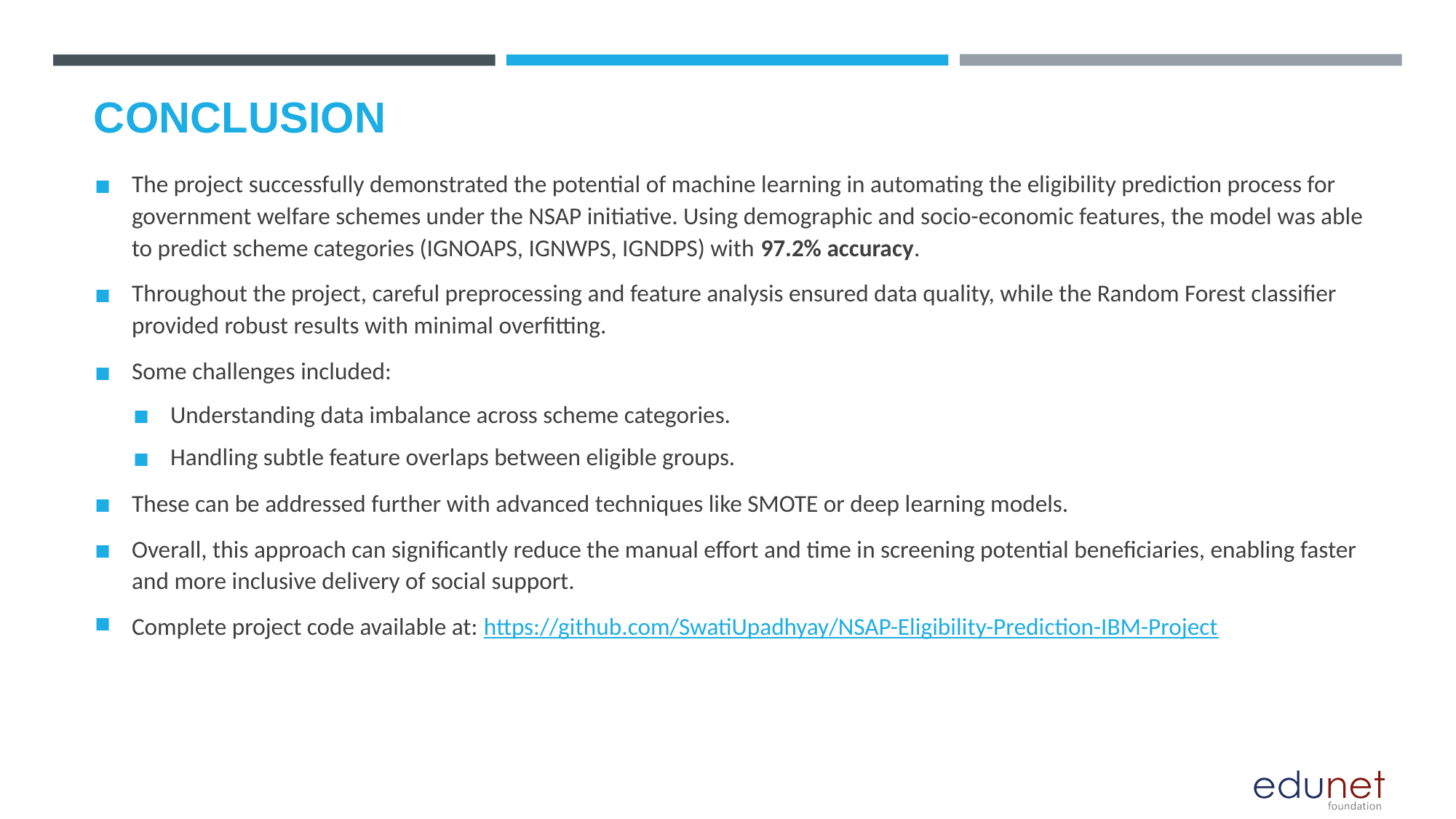

# CONCLUSION
The project successfully demonstrated the potential of machine learning in automating the eligibility prediction process for government welfare schemes under the NSAP initiative. Using demographic and socio-economic features, the model was able to predict scheme categories (IGNOAPS, IGNWPS, IGNDPS) with 97.2% accuracy.
Throughout the project, careful preprocessing and feature analysis ensured data quality, while the Random Forest classifier provided robust results with minimal overfitting.
Some challenges included:
Understanding data imbalance across scheme categories.
Handling subtle feature overlaps between eligible groups.
These can be addressed further with advanced techniques like SMOTE or deep learning models.
Overall, this approach can significantly reduce the manual effort and time in screening potential beneficiaries, enabling faster and more inclusive delivery of social support.
Complete project code available at: https://github.com/SwatiUpadhyay/NSAP-Eligibility-Prediction-IBM-Project